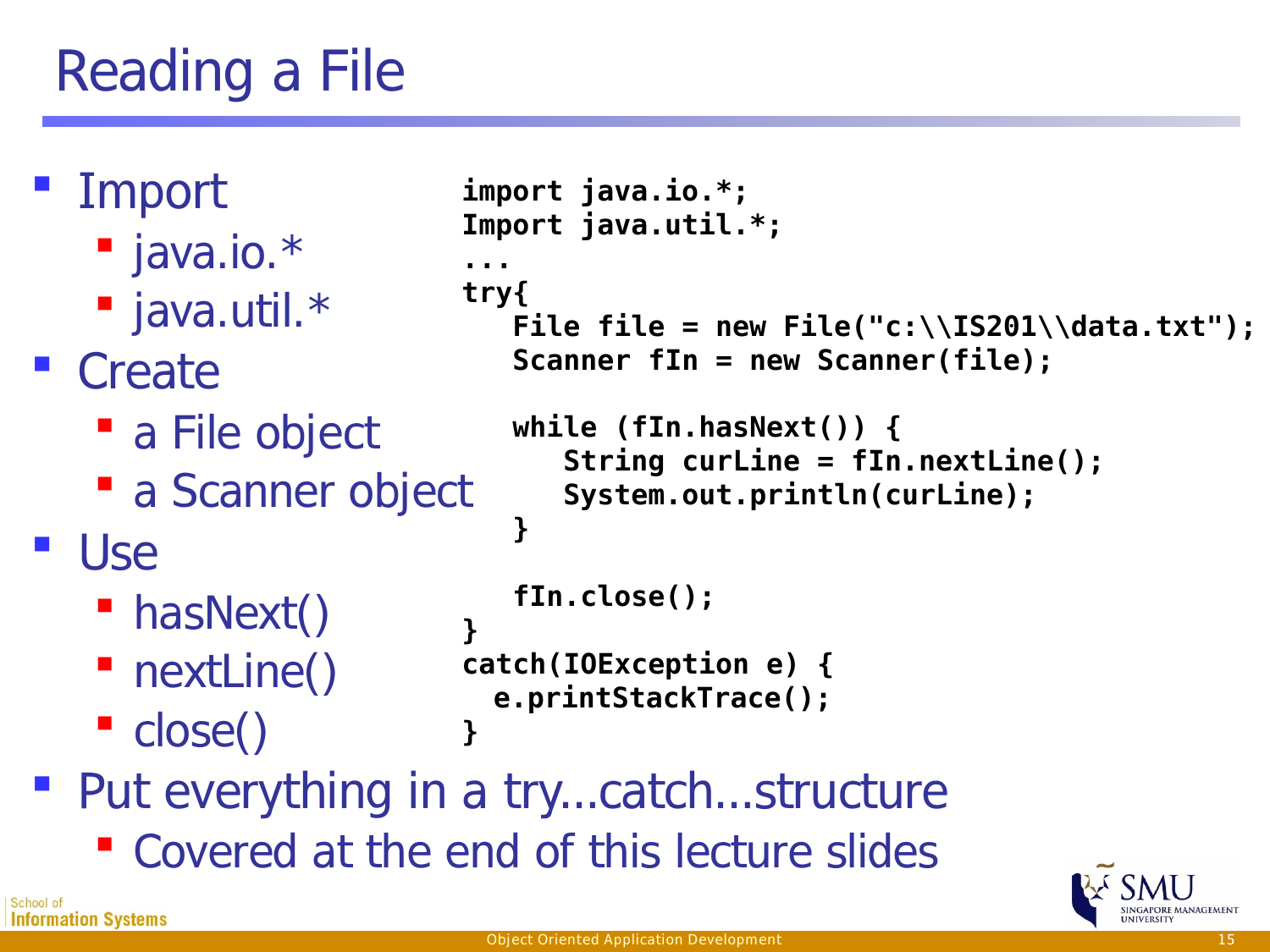

# Reading a File
Import
java.io.*
java.util.*
Create
a File object
a Scanner object
Use
hasNext()
nextLine()
close()
Put everything in a try…catch…structure
Covered at the end of this lecture slides

import java.io.*;
Import java.util.*;
...
try{
   File file = new File("c:\\IS201\\data.txt");
   Scanner fIn = new Scanner(file);

   while (fIn.hasNext()) {
      String curLine = fIn.nextLine();
      System.out.println(curLine);
   }

   fIn.close();
}
catch(IOException e) {
	e.printStackTrace();
}

                        15
Object Oriented Application Development